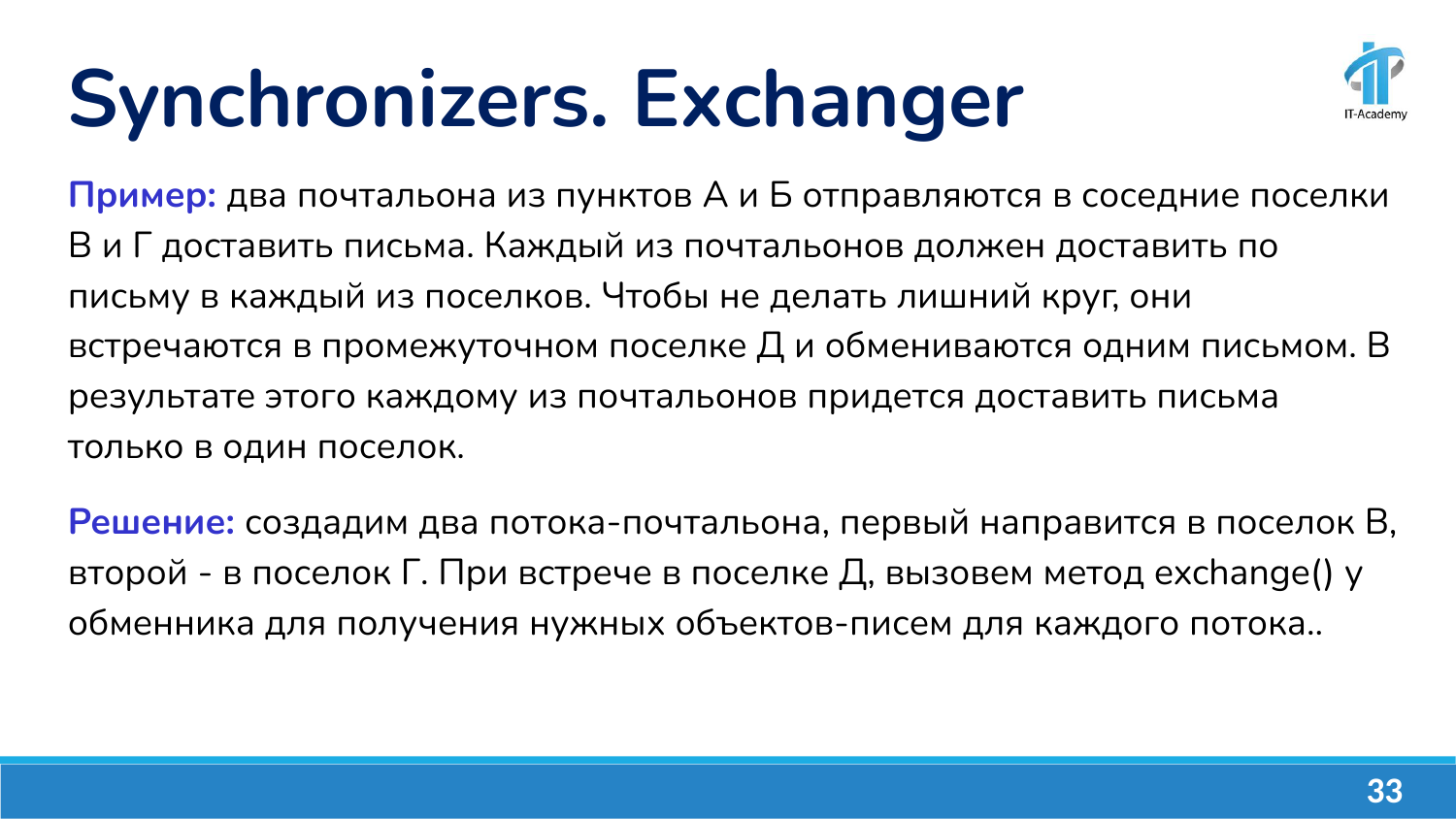

Synchronizers. Exchanger
Пример: два почтальона из пунктов А и Б отправляются в соседние поселки В и Г доставить письма. Каждый из почтальонов должен доставить по письму в каждый из поселков. Чтобы не делать лишний круг, они встречаются в промежуточном поселке Д и обмениваются одним письмом. В результате этого каждому из почтальонов придется доставить письма только в один поселок.
Решение: создадим два потока-почтальона, первый направится в поселок В, второй - в поселок Г. При встрече в поселке Д, вызовем метод exchange() у обменника для получения нужных объектов-писем для каждого потока..
33